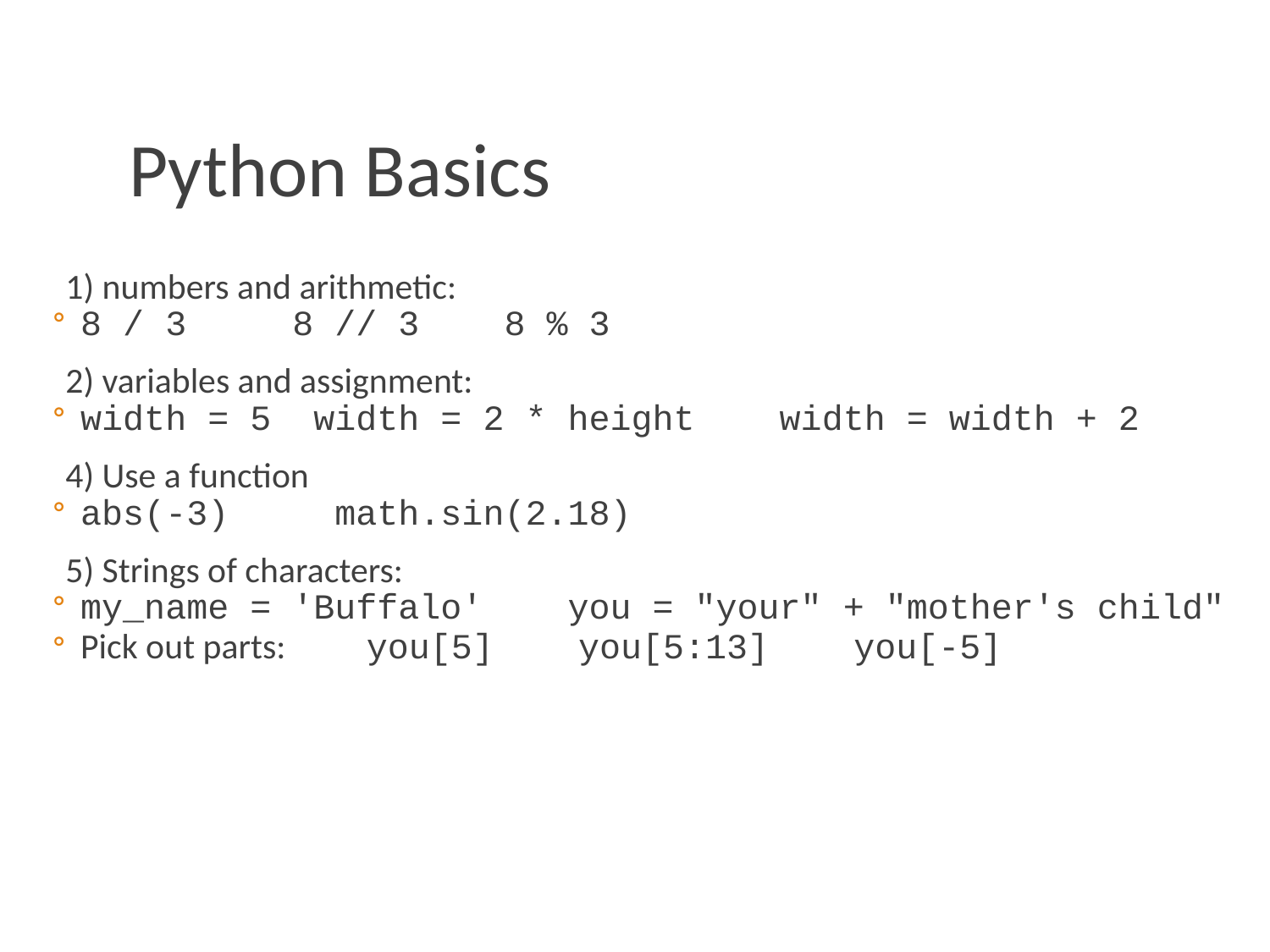

Python Basics

1) numbers and arithmetic:
8 / 3     8 // 3    8 % 3
2) variables and assignment:
width = 5  width = 2 * height    width = width + 2
4) Use a function
abs(-3)     math.sin(2.18)
5) Strings of characters:
my_name = 'Buffalo'    you = "your" + "mother's child"
Pick out parts:          you[5]    you[5:13]    you[-5]